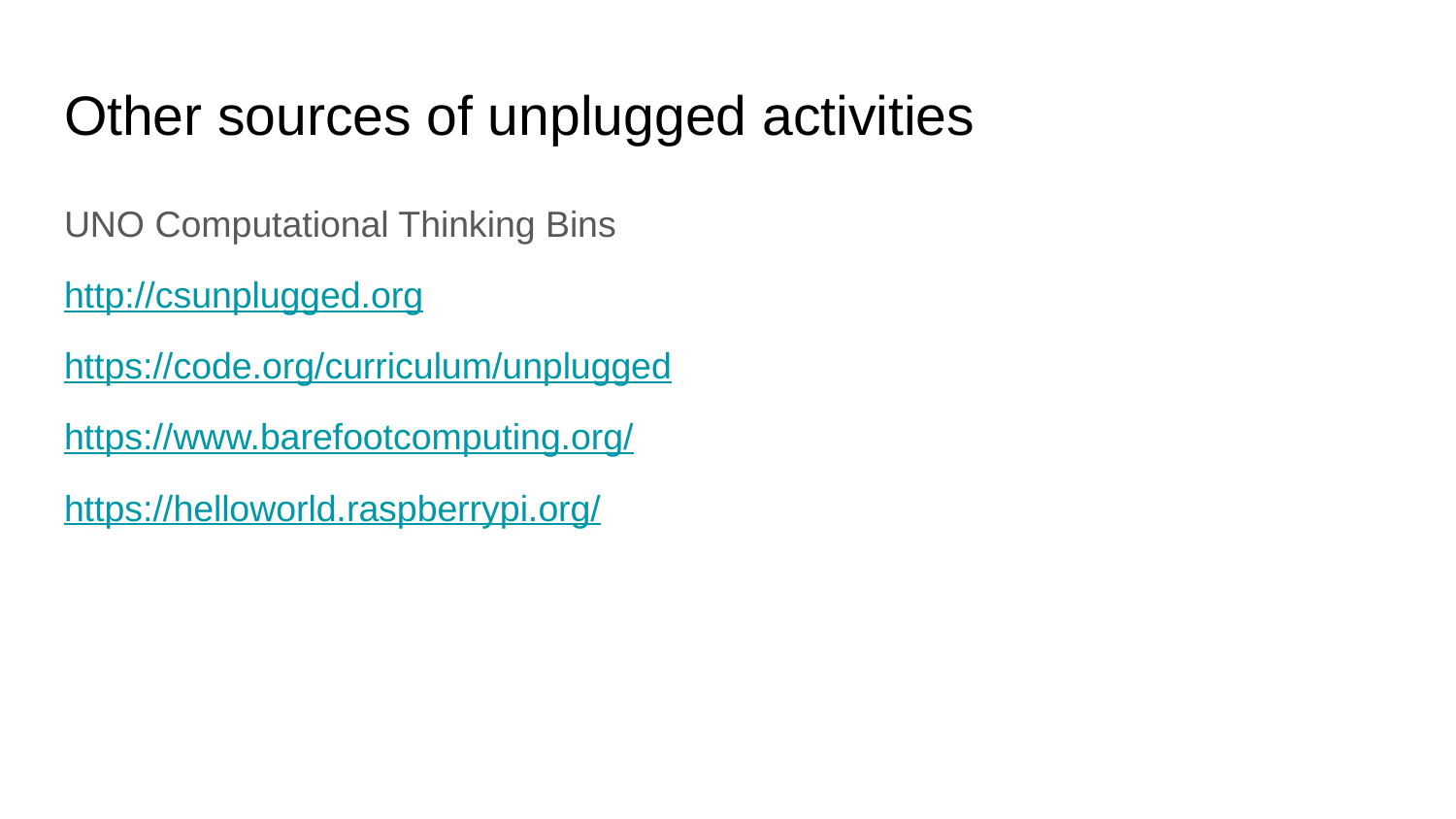

# Other sources of unplugged activities
UNO Computational Thinking Bins
http://csunplugged.org
https://code.org/curriculum/unplugged
https://www.barefootcomputing.org/
https://helloworld.raspberrypi.org/